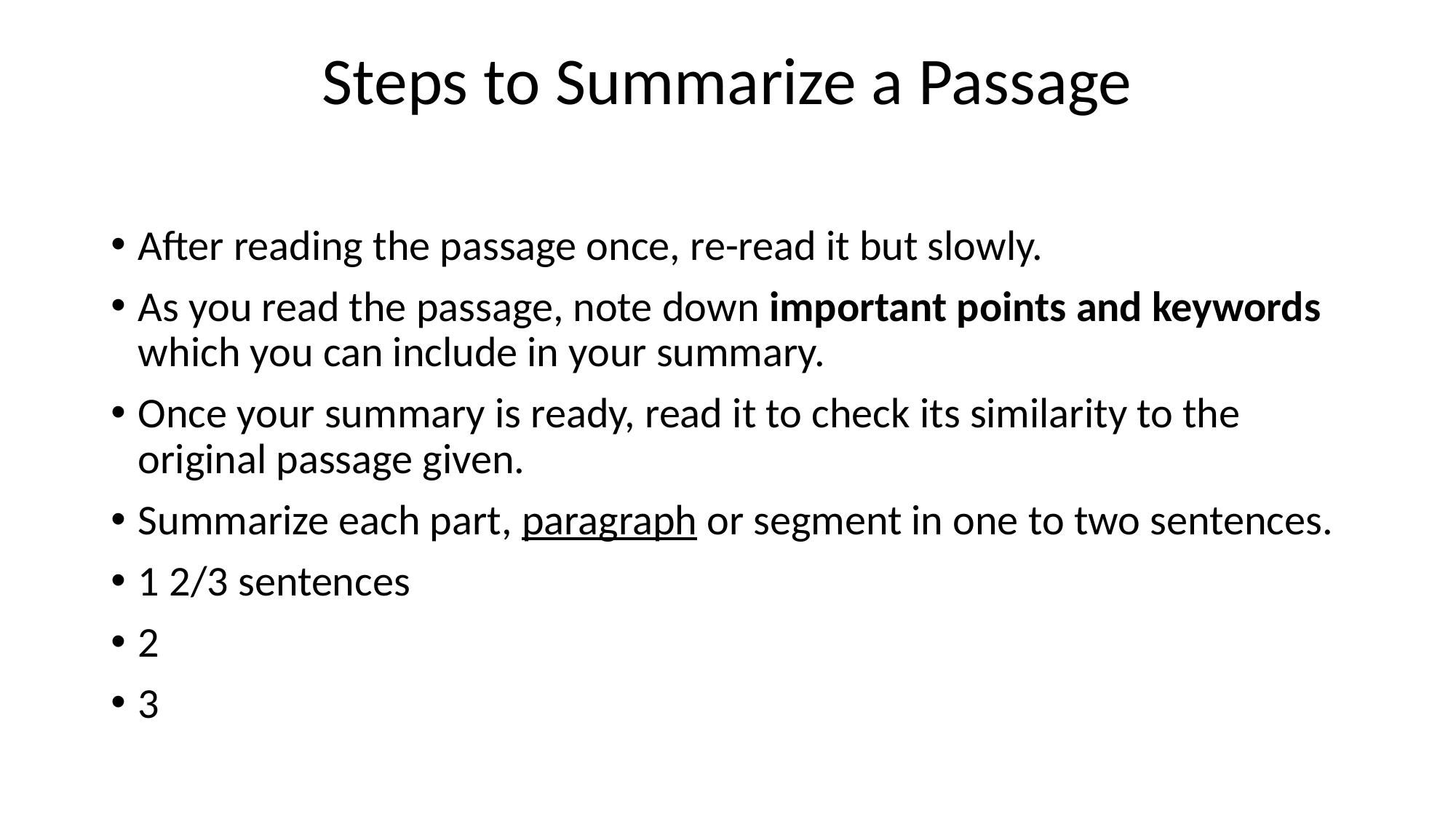

# Steps to Summarize a Passage
After reading the passage once, re-read it but slowly.
As you read the passage, note down important points and keywords which you can include in your summary.
Once your summary is ready, read it to check its similarity to the original passage given.
Summarize each part, paragraph or segment in one to two sentences.
1 2/3 sentences
2
3